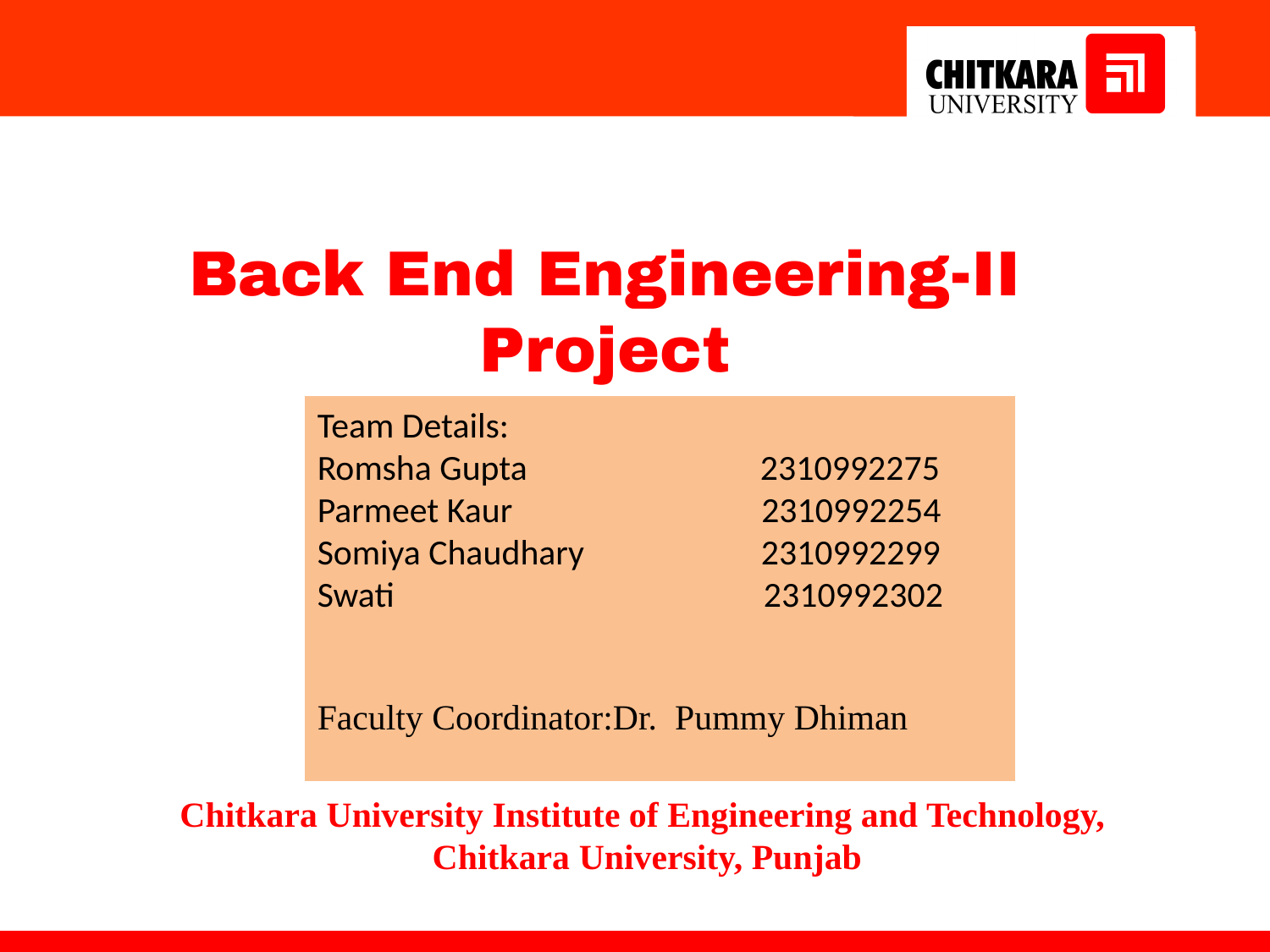

Back End Engineering-II Project
Team Details:
Romsha Gupta                             2310992275
Parmeet Kaur                               2310992254
Somiya Chaudhary                      2310992299
Swati                                              2310992302

Faculty Coordinator:Dr.  Pummy Dhiman

:

Chitkara University Institute of Engineering and Technology,
Chitkara University, Punjab